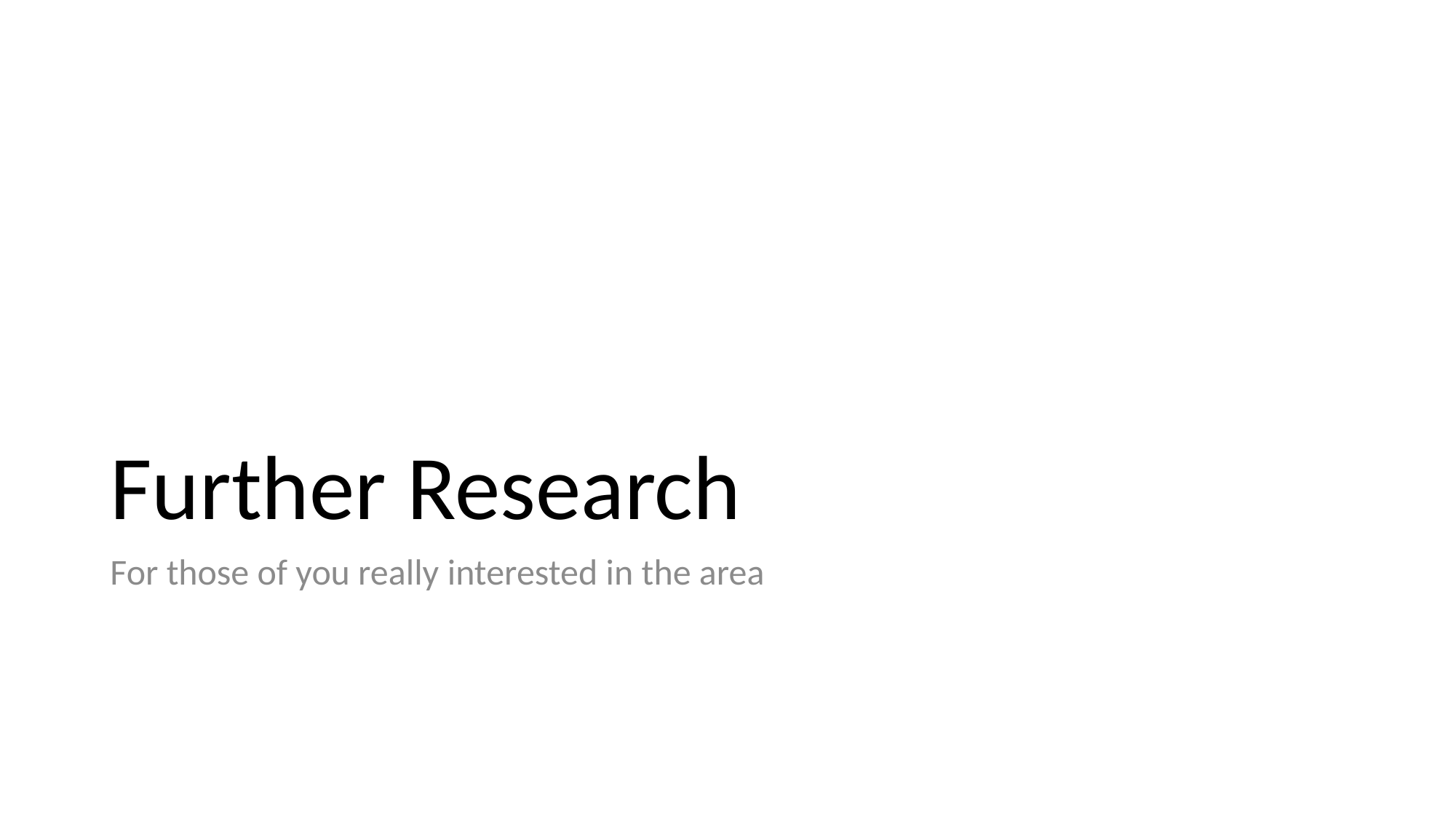

# Further Research
For those of you really interested in the area